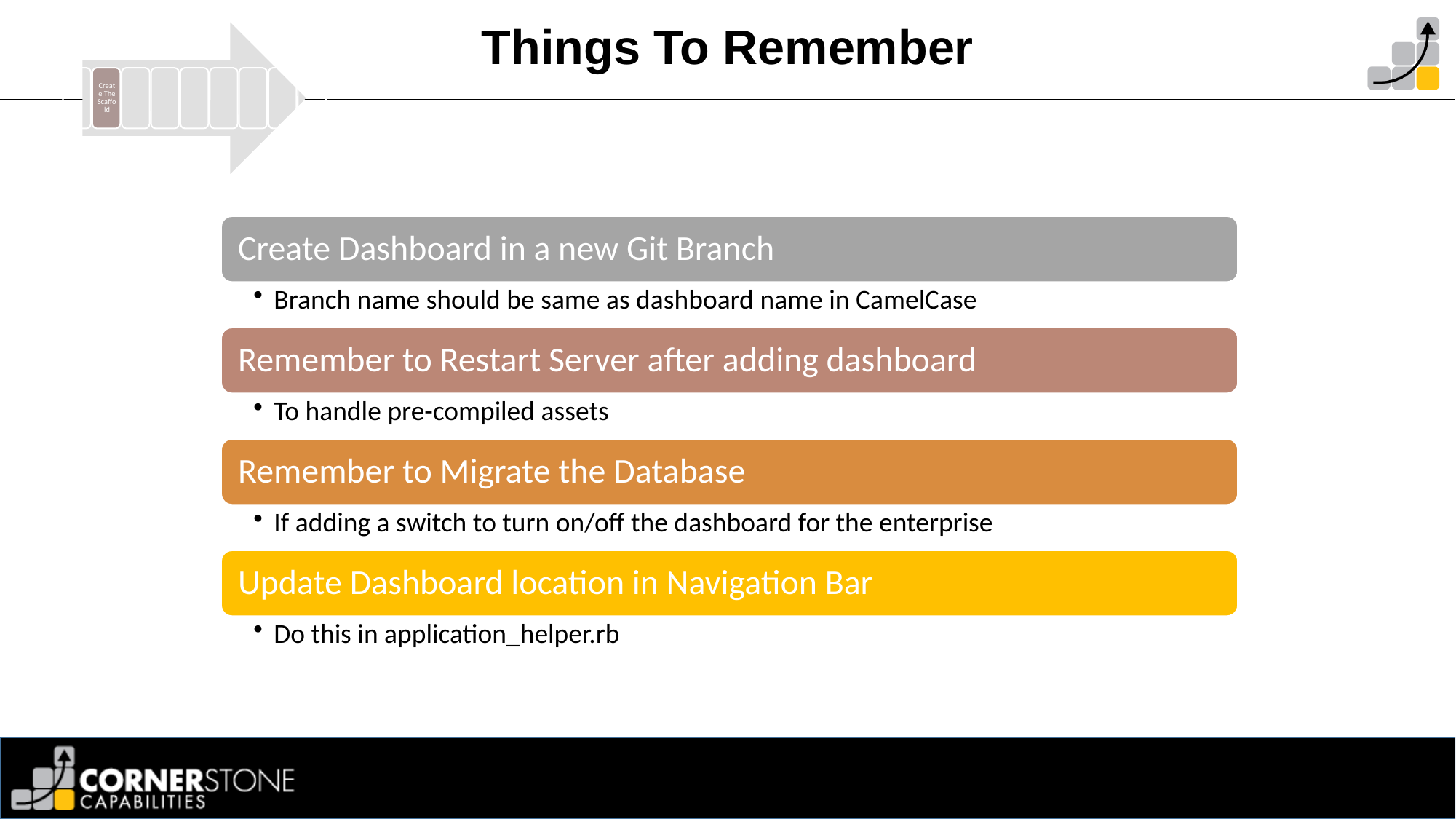

# Things To Remember

Create The Scaffold

Create Dashboard in a new Git Branch
Branch name should be same as dashboard name in CamelCase
Remember to Restart Server after adding dashboard
To handle pre-compiled assets
Remember to Migrate the Database
If adding a switch to turn on/off the dashboard for the enterprise
Update Dashboard location in Navigation Bar
Do this in application_helper.rb